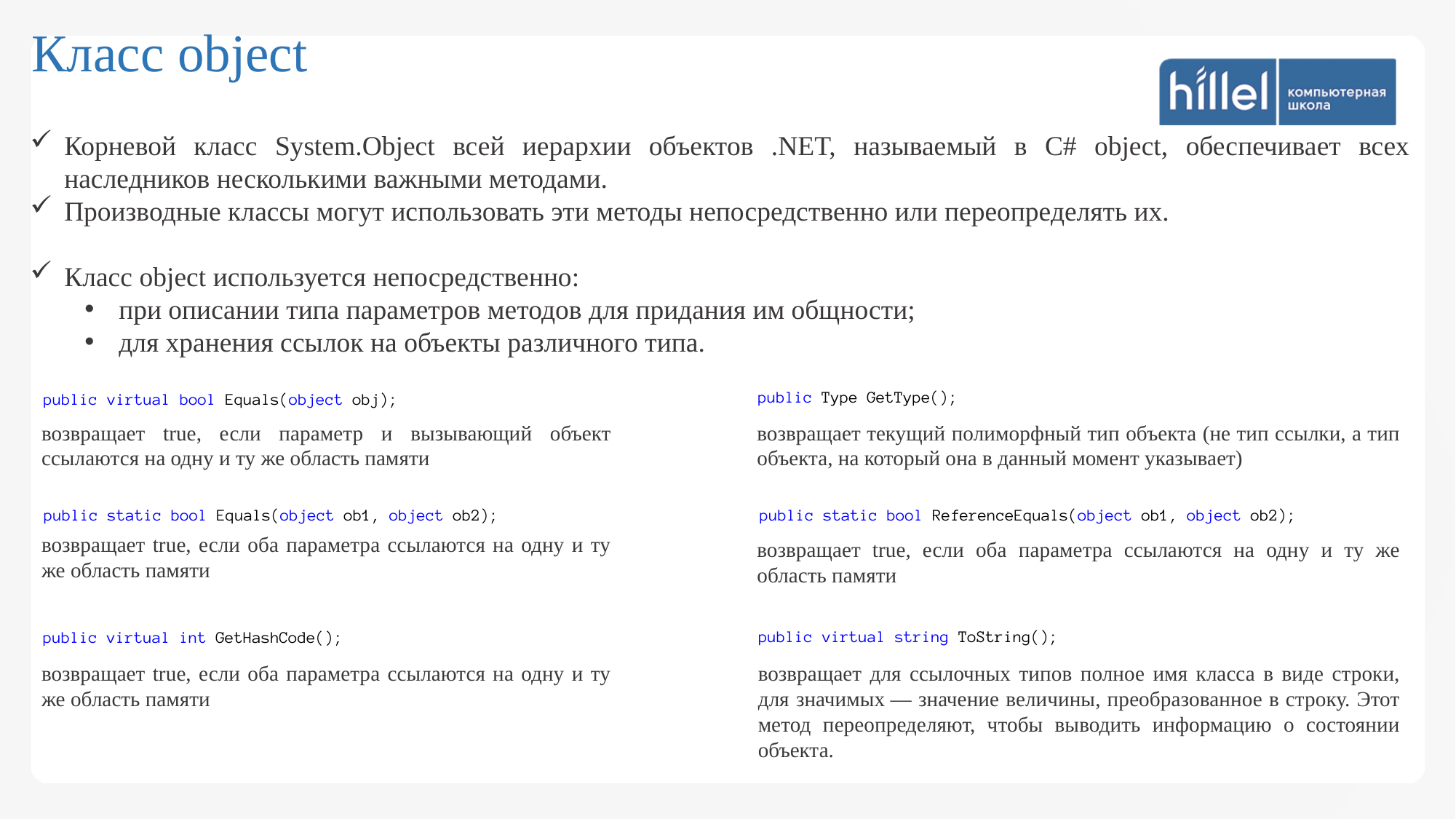

Класс object
Корневой класс System.Object всей иерархии объектов .NET, называемый в C# object, обеспечивает всех наследников несколькими важными методами.
Производные классы могут использовать эти методы непосредственно или переопределять их.

Класс object используется непосредственно:
при описании типа параметров методов для придания им общности;
для хранения ссылок на объекты различного типа.
 public Type GetType();
public virtual bool Equals(object obj);
возвращает true, если параметр и вызывающий объект ссылаются на одну и ту же область памяти
возвращает текущий полиморфный тип объекта (не тип ссылки, а тип объекта, на который она в данный момент указывает)
public static bool Equals(object ob1, object ob2);
public static bool ReferenceEquals(object ob1, object ob2);
возвращает true, если оба параметра ссылаются на одну и ту же область памяти
возвращает true, если оба параметра ссылаются на одну и ту же область памяти
public virtual string ToString();
public virtual int GetHashCode();
возвращает true, если оба параметра ссылаются на одну и ту же область памяти
возвращает для ссылочных типов полное имя класса в виде строки, для значимых — значение величины, преобразованное в строку. Этот метод переопределяют, чтобы выводить информацию о состоянии объекта.